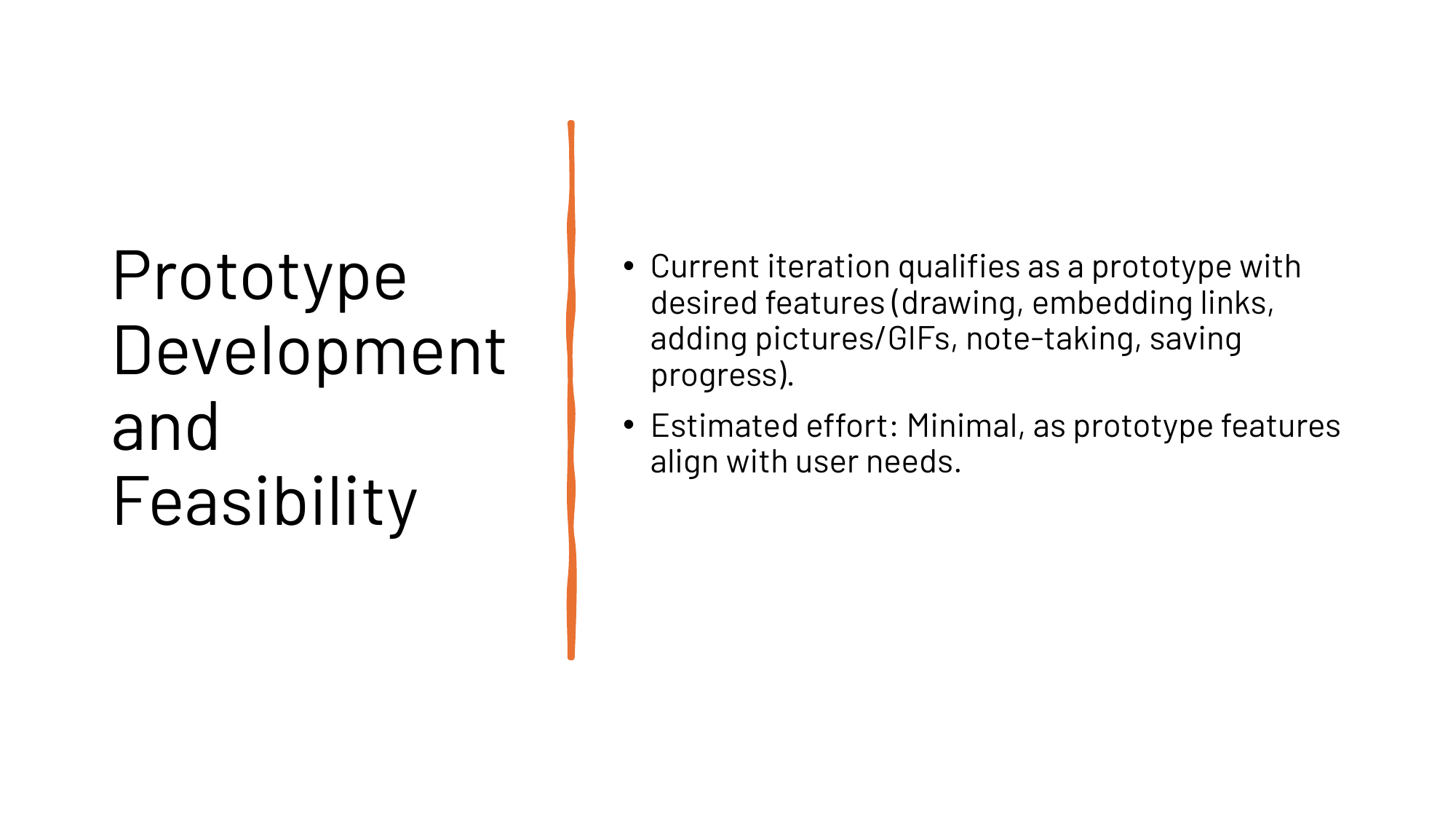

# Prototype Development and Feasibility
Current iteration qualifies as a prototype with desired features (drawing, embedding links, adding pictures/GIFs, note-taking, saving progress).
Estimated effort: Minimal, as prototype features align with user needs.